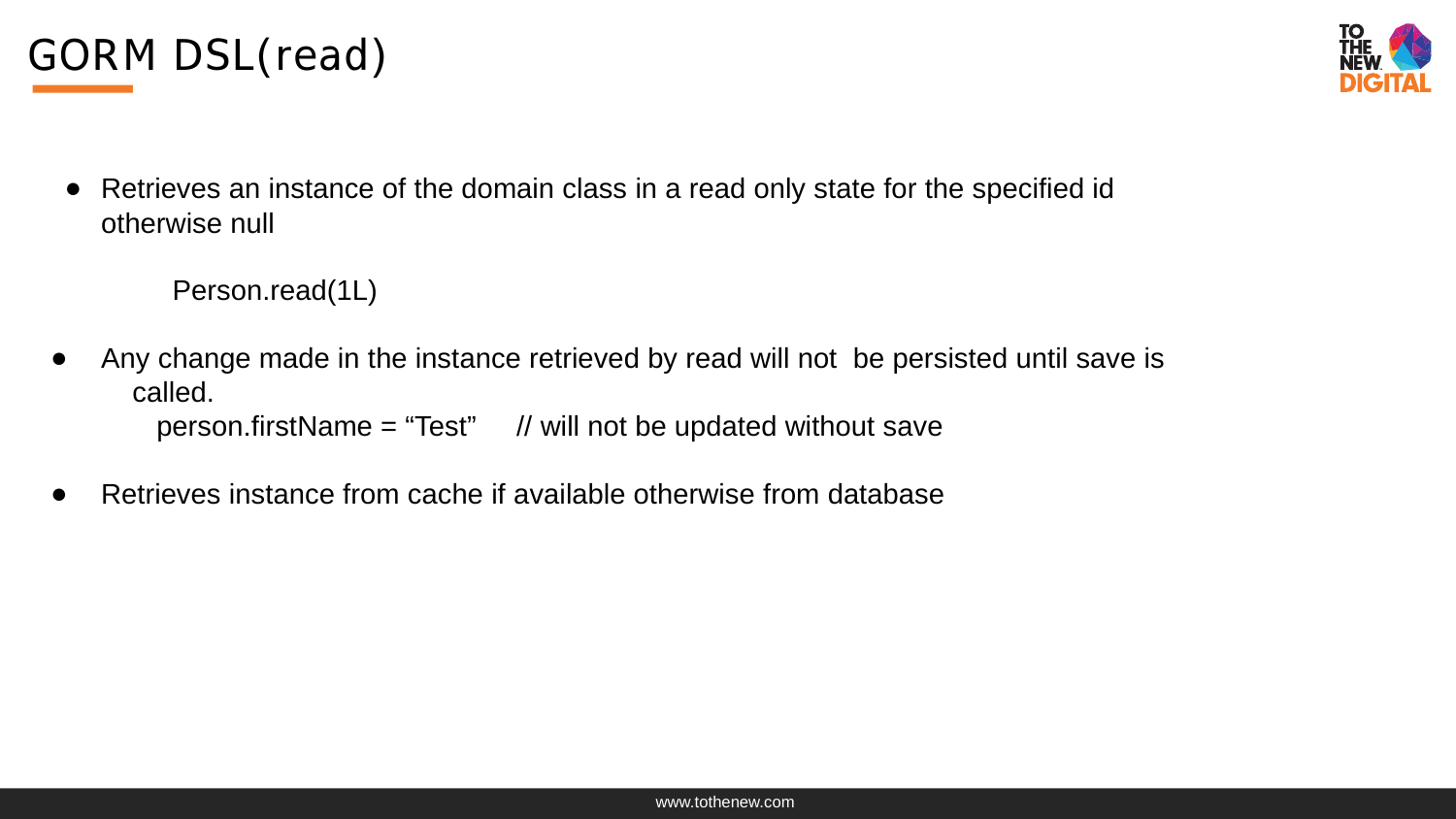

# GORM DSL(read)

Retrieves an instance of the domain class in a read only state for the specified id    otherwise null

                  Person.read(1L)

Any change made in the instance retrieved by read will not  be persisted until save is
             called.
                person.firstName = “Test”     // will not be updated without save

Retrieves instance from cache if available otherwise from database